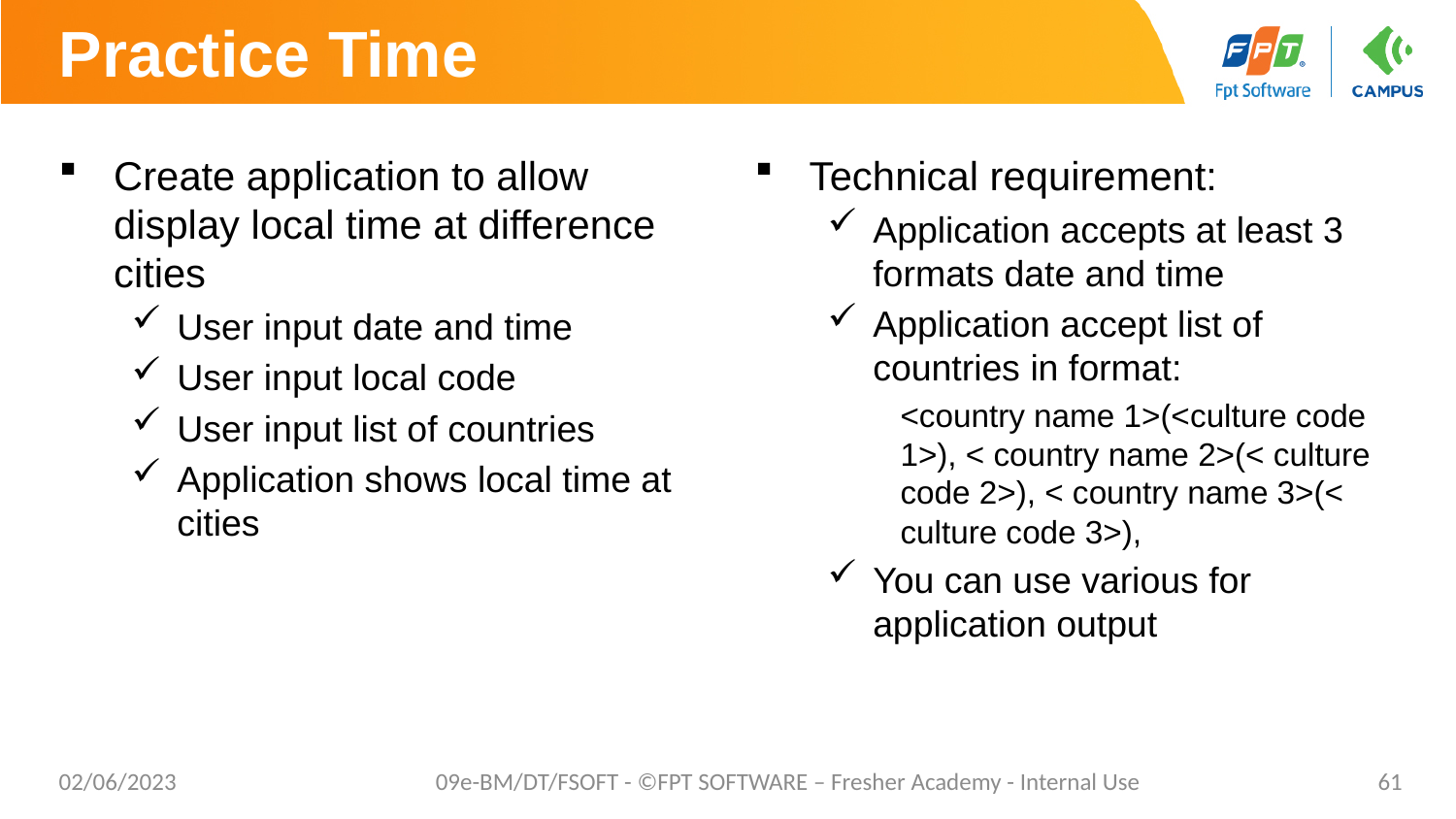

# Practice Time
Create application to allow display local time at difference cities
User input date and time
User input local code
User input list of countries
Application shows local time at cities
Technical requirement:
Application accepts at least 3 formats date and time
Application accept list of countries in format:
<country name 1>(<culture code 1>), < country name 2>(< culture code 2>), < country name 3>(< culture code 3>),
You can use various for application output
02/06/2023
09e-BM/DT/FSOFT - ©FPT SOFTWARE – Fresher Academy - Internal Use
61